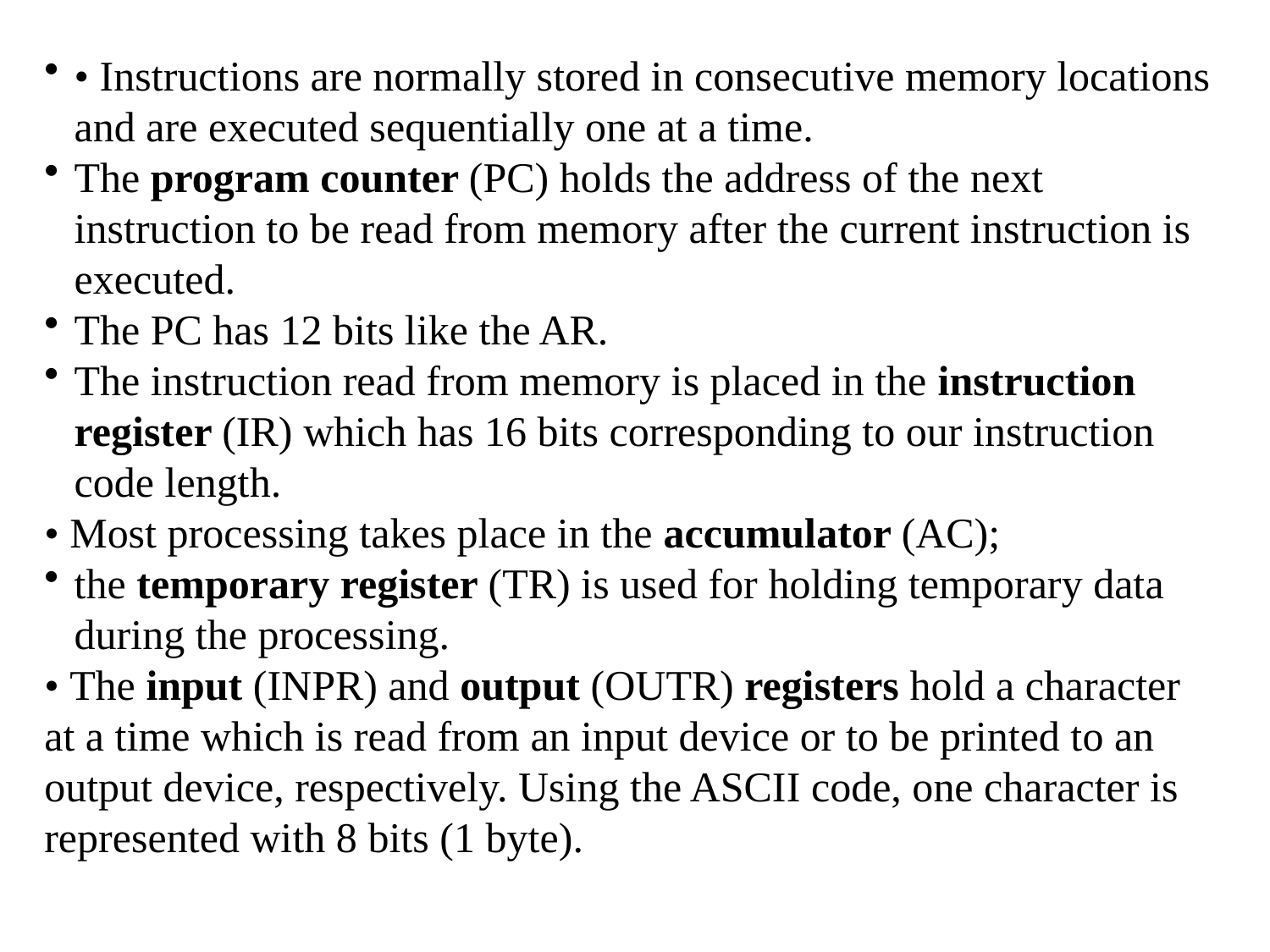

• Instructions are normally stored in consecutive memory locations and are executed sequentially one at a time.
The program counter (PC) holds the address of the next instruction to be read from memory after the current instruction is executed.
The PC has 12 bits like the AR.
The instruction read from memory is placed in the instruction register (IR) which has 16 bits corresponding to our instruction code length.
• Most processing takes place in the accumulator (AC);
the temporary register (TR) is used for holding temporary data during the processing.
• The input (INPR) and output (OUTR) registers hold a character at a time which is read from an input device or to be printed to an output device, respectively. Using the ASCII code, one character is represented with 8 bits (1 byte).